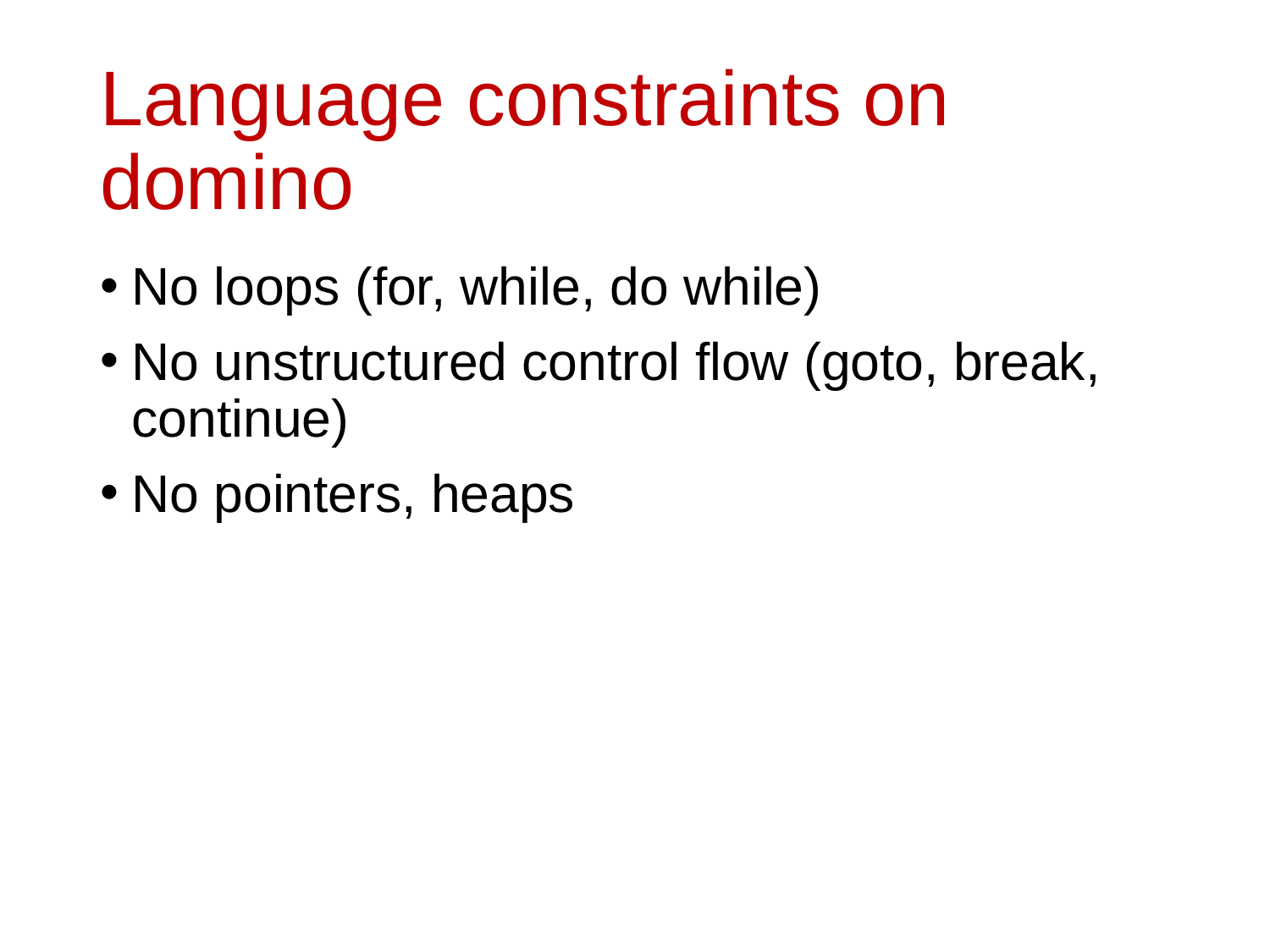

# Language constraints on  domino
No loops (for, while, do while)
No unstructured control flow (goto, break, continue)
No pointers, heaps